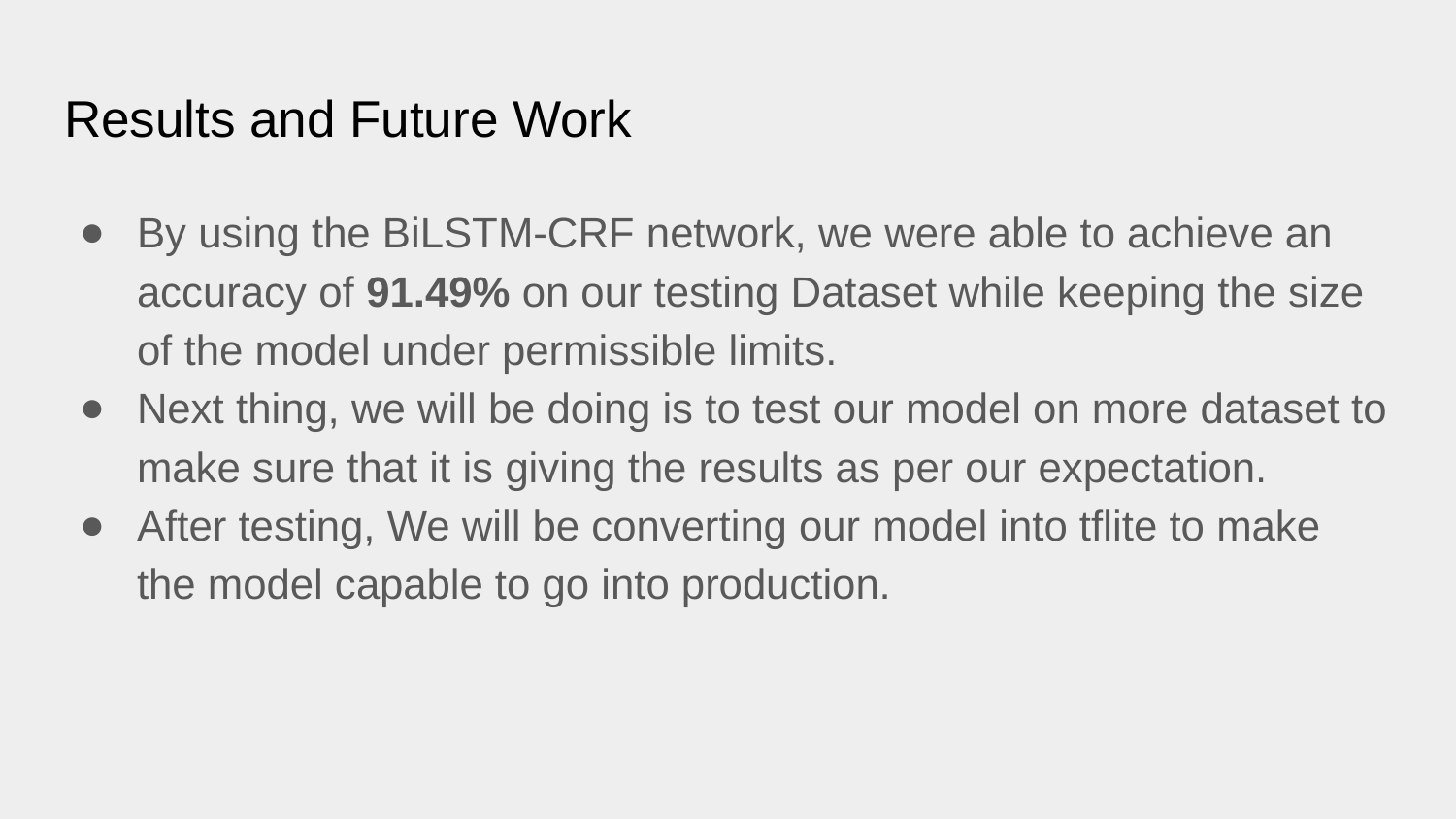

# Results and Future Work
By using the BiLSTM-CRF network, we were able to achieve an accuracy of 91.49% on our testing Dataset while keeping the size of the model under permissible limits.
Next thing, we will be doing is to test our model on more dataset to make sure that it is giving the results as per our expectation.
After testing, We will be converting our model into tflite to make the model capable to go into production.